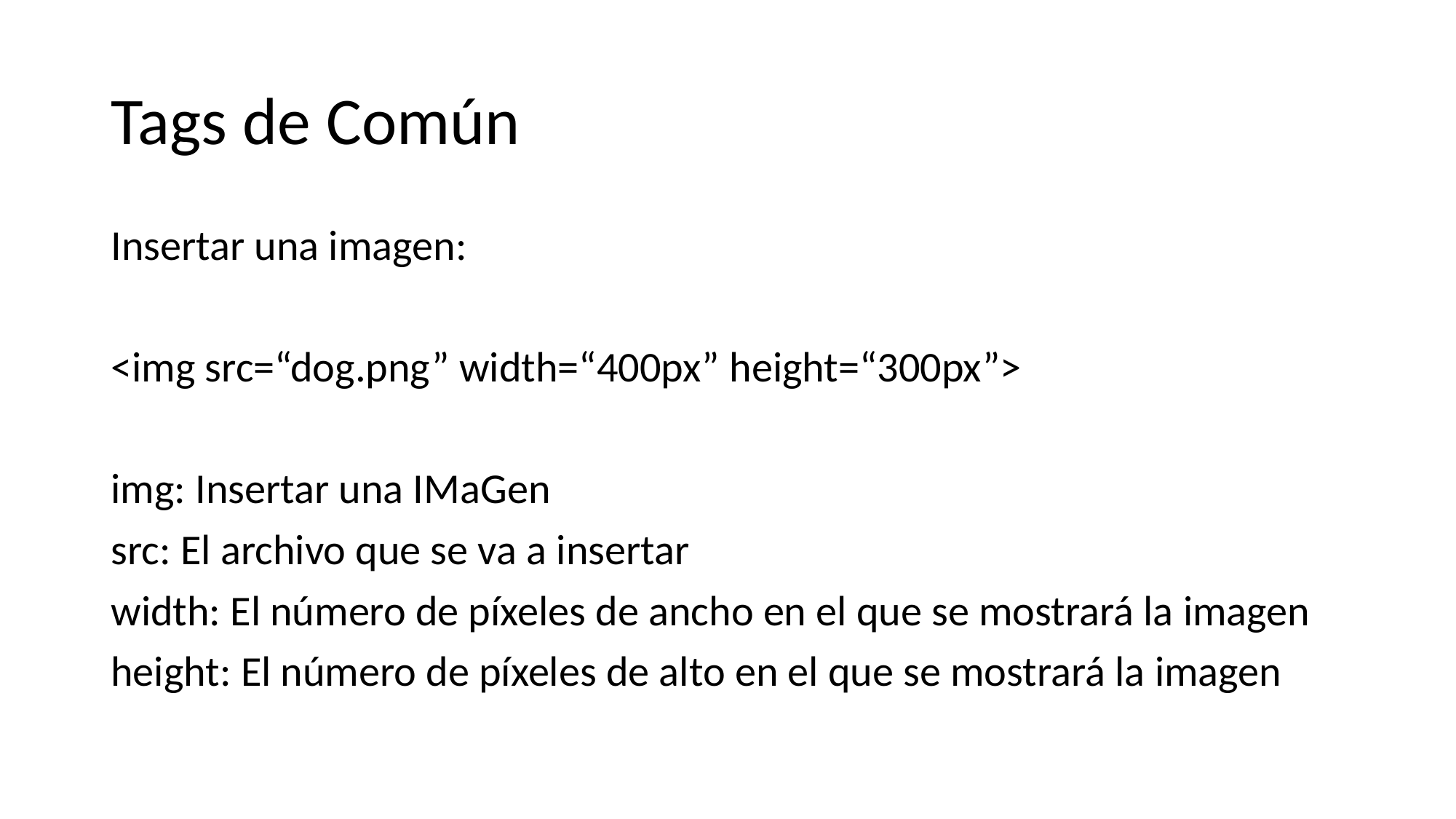

# Tags de Común
Insertar una imagen:

<img src=“dog.png” width=“400px” height=“300px”>

img: Insertar una IMaGen
src: El archivo que se va a insertar
width: El número de píxeles de ancho en el que se mostrará la imagen
height: El número de píxeles de alto en el que se mostrará la imagen